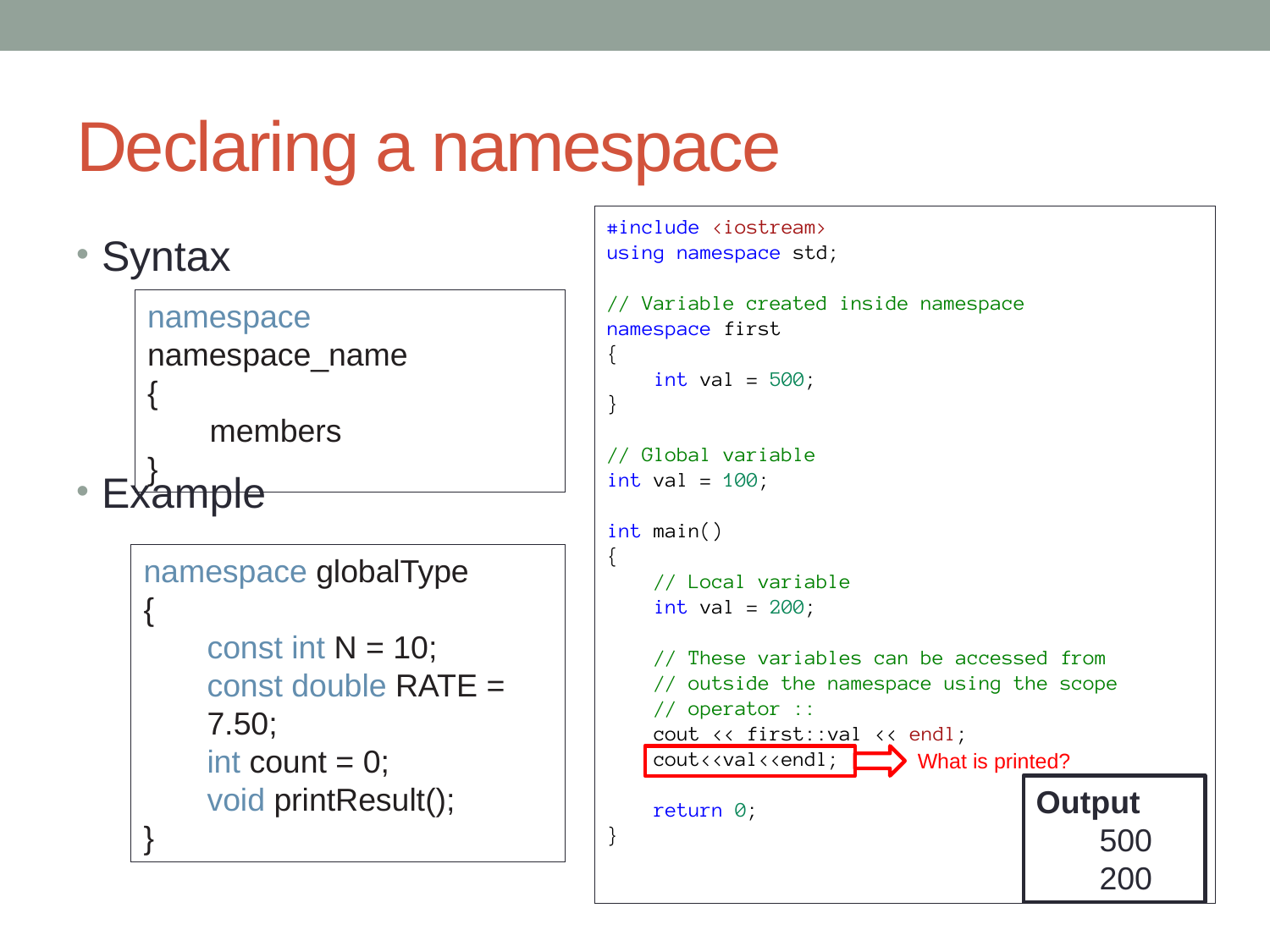

# Declaring a namespace
#include <iostream>
using namespace std;
// Variable created inside namespace
namespace first
{
    int val = 500;
}
// Global variable
int val = 100;
int main()
{
    // Local variable
    int val = 200;
    // These variables can be accessed from
    // outside the namespace using the scope
    // operator ::
    cout << first::val << endl;
    cout<<val<<endl;
    return 0;
}

Syntax

Example

namespace namespace_name
{
       members
}
namespace globalType
{
const int N = 10;
const double RATE = 7.50;
int count = 0;
void printResult();
}
What is printed?

Output
500
200